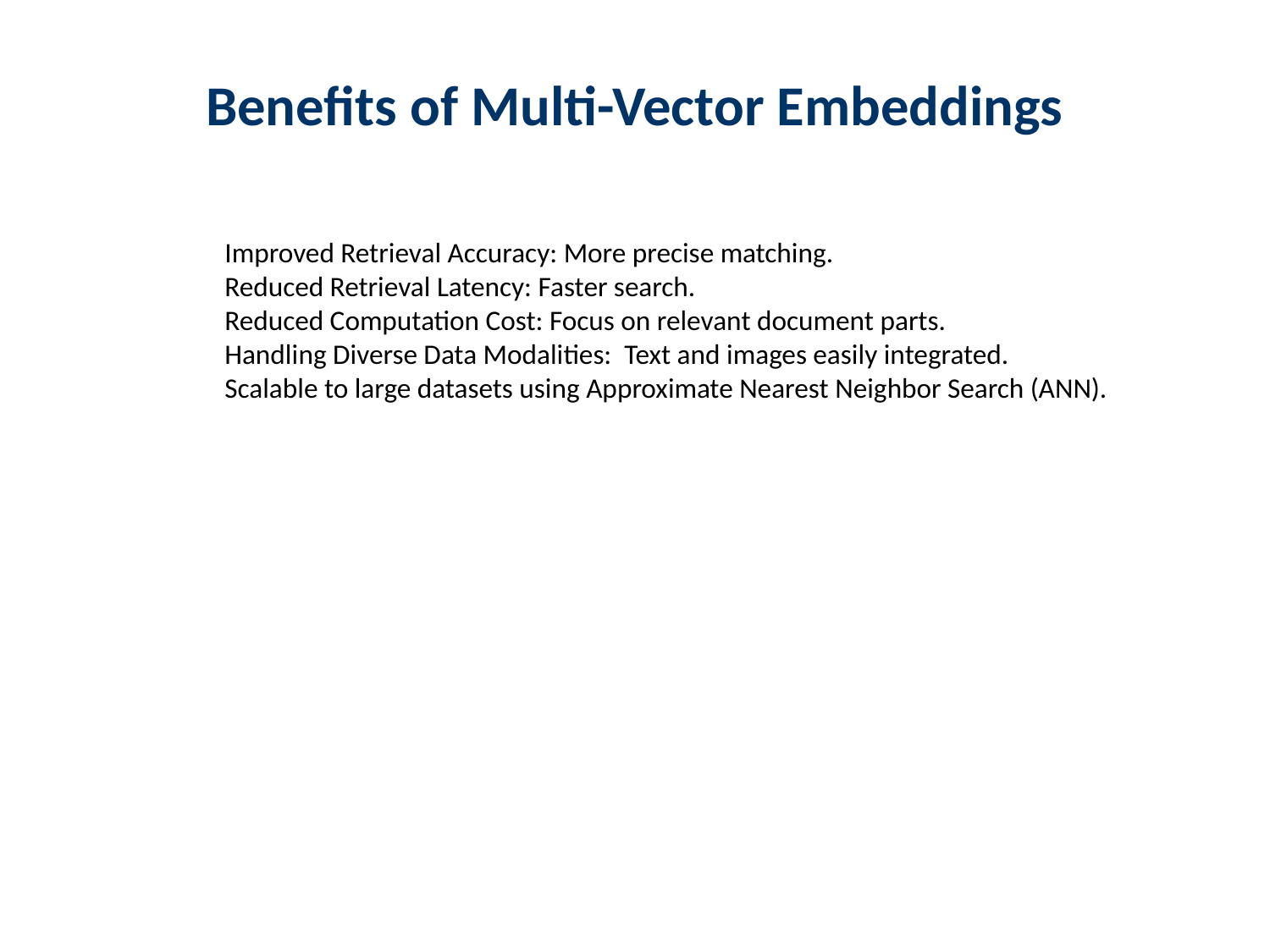

Benefits of Multi-Vector Embeddings

Improved Retrieval Accuracy: More precise matching.
Reduced Retrieval Latency: Faster search.
Reduced Computation Cost: Focus on relevant document parts.
Handling Diverse Data Modalities:  Text and images easily integrated.
Scalable to large datasets using Approximate Nearest Neighbor Search (ANN).